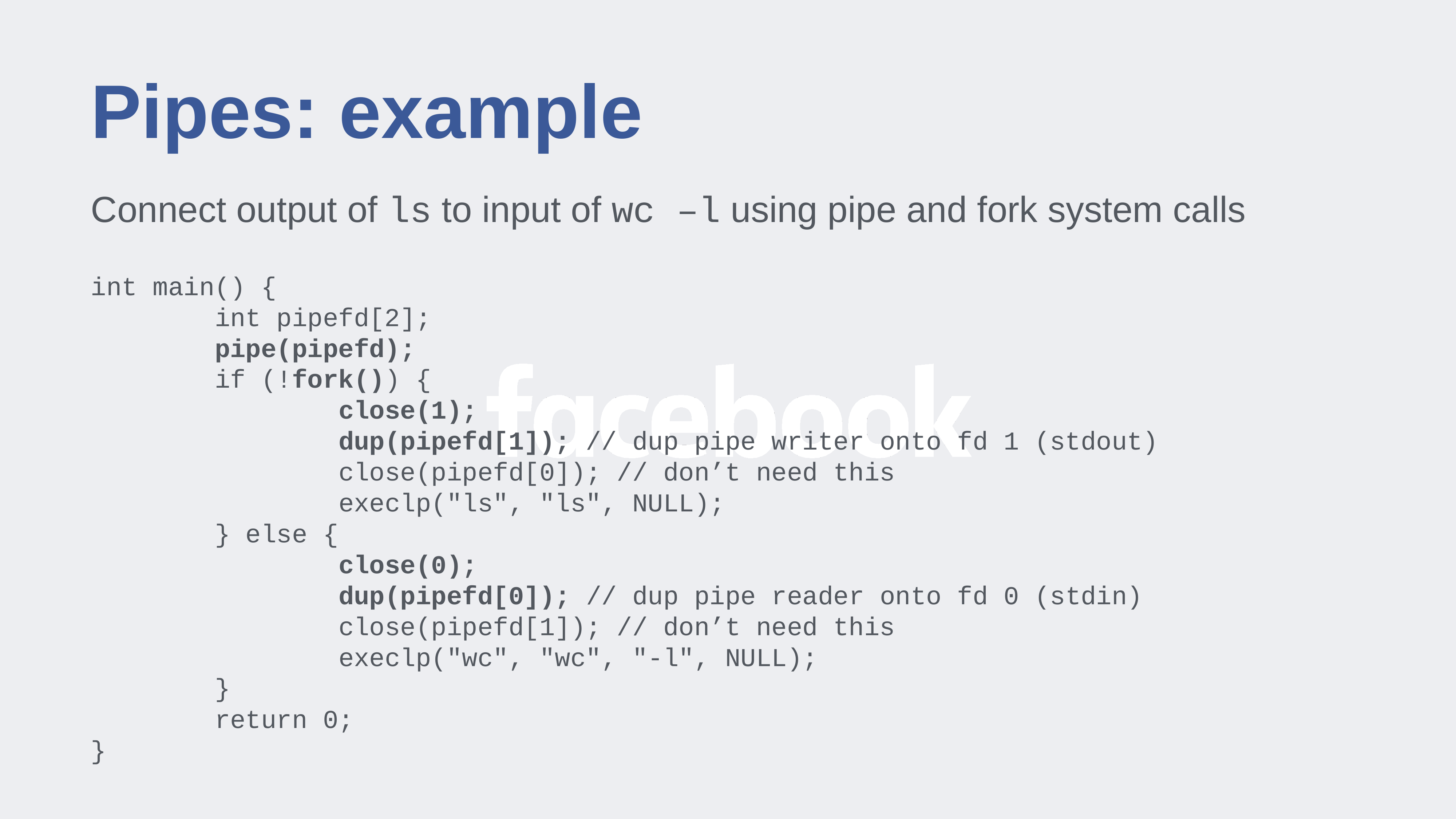

# Pipes: example
Connect output of ls to input of wc –l using pipe and fork system calls

int main() {
        int pipefd[2];
        pipe(pipefd);
        if (!fork()) {
                close(1);
                dup(pipefd[1]); // dup pipe writer onto fd 1 (stdout)
                close(pipefd[0]); // don’t need this
                execlp("ls", "ls", NULL);
        } else {
                close(0);
                dup(pipefd[0]); // dup pipe reader onto fd 0 (stdin)
                close(pipefd[1]); // don’t need this
                execlp("wc", "wc", "-l", NULL);
        }
        return 0;
}